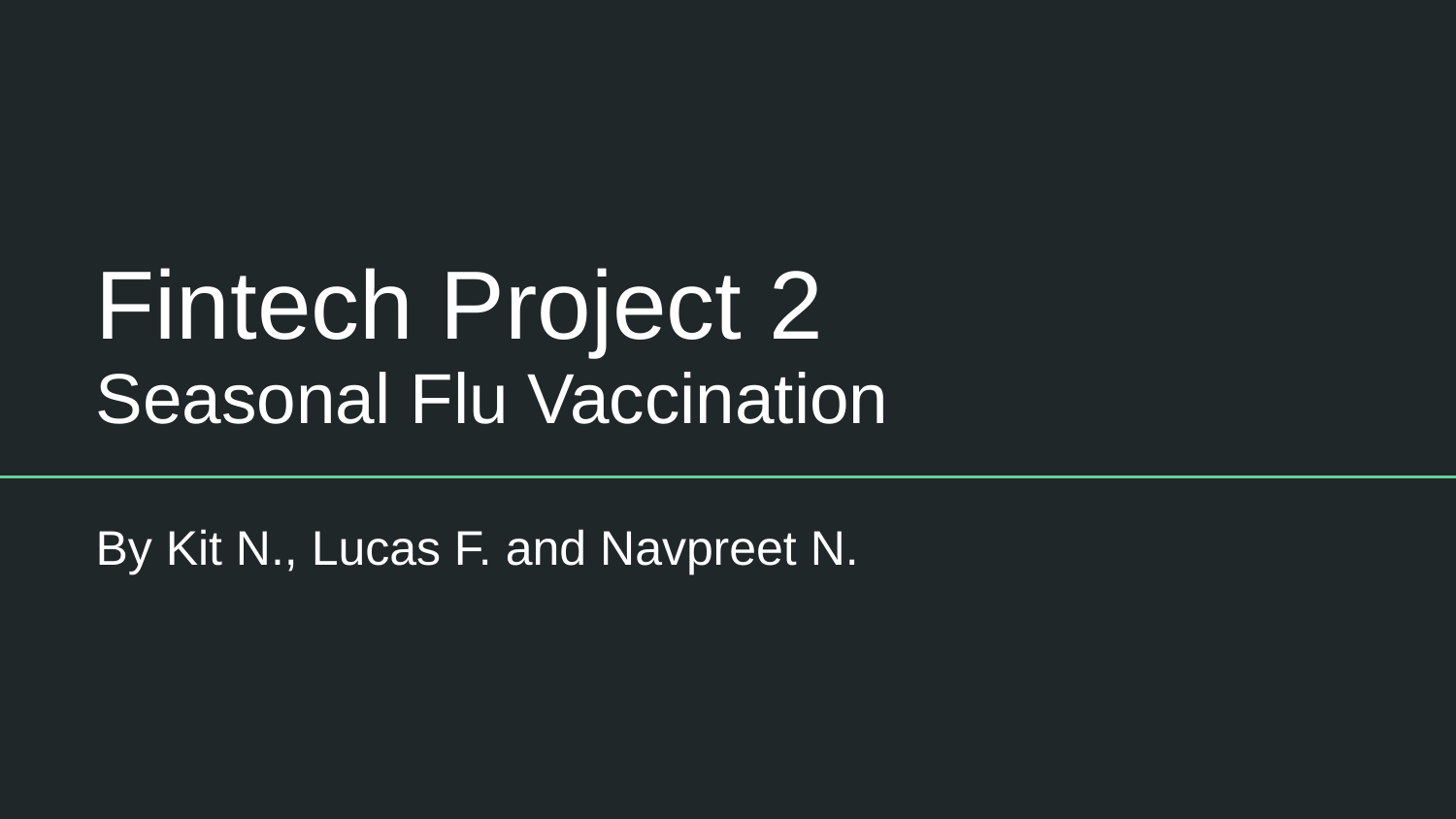

# Fintech Project 2
Seasonal Flu Vaccination
By Kit N., Lucas F. and Navpreet N.